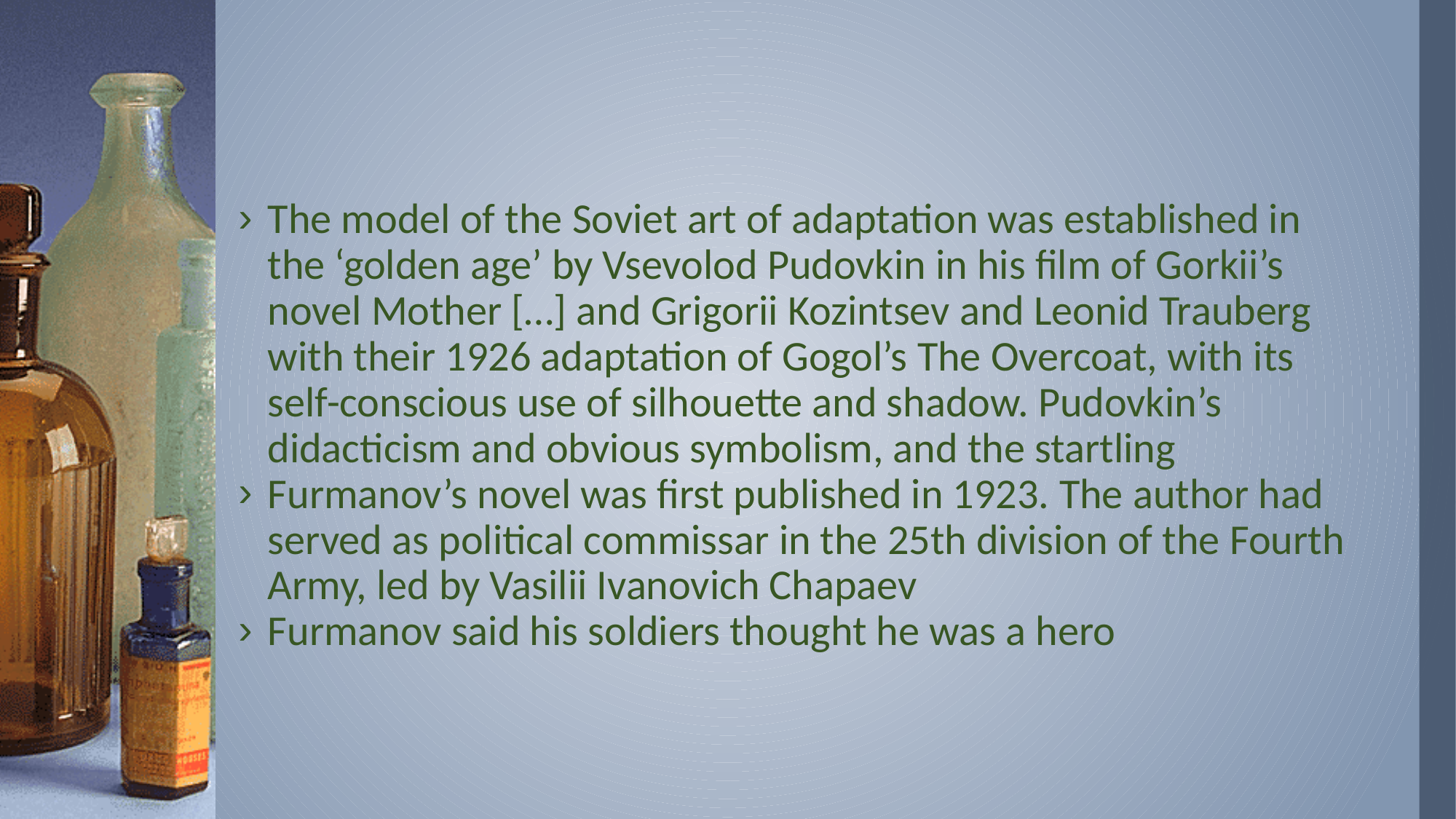

#
The model of the Soviet art of adaptation was established in the ‘golden age’ by Vsevolod Pudovkin in his film of Gorkii’s novel Mother […] and Grigorii Kozintsev and Leonid Trauberg with their 1926 adaptation of Gogol’s The Overcoat, with its self-conscious use of silhouette and shadow. Pudovkin’s didacticism and obvious symbolism, and the startling
Furmanov’s novel was first published in 1923. The author had served as political commissar in the 25th division of the Fourth Army, led by Vasilii Ivanovich Chapaev
Furmanov said his soldiers thought he was a hero